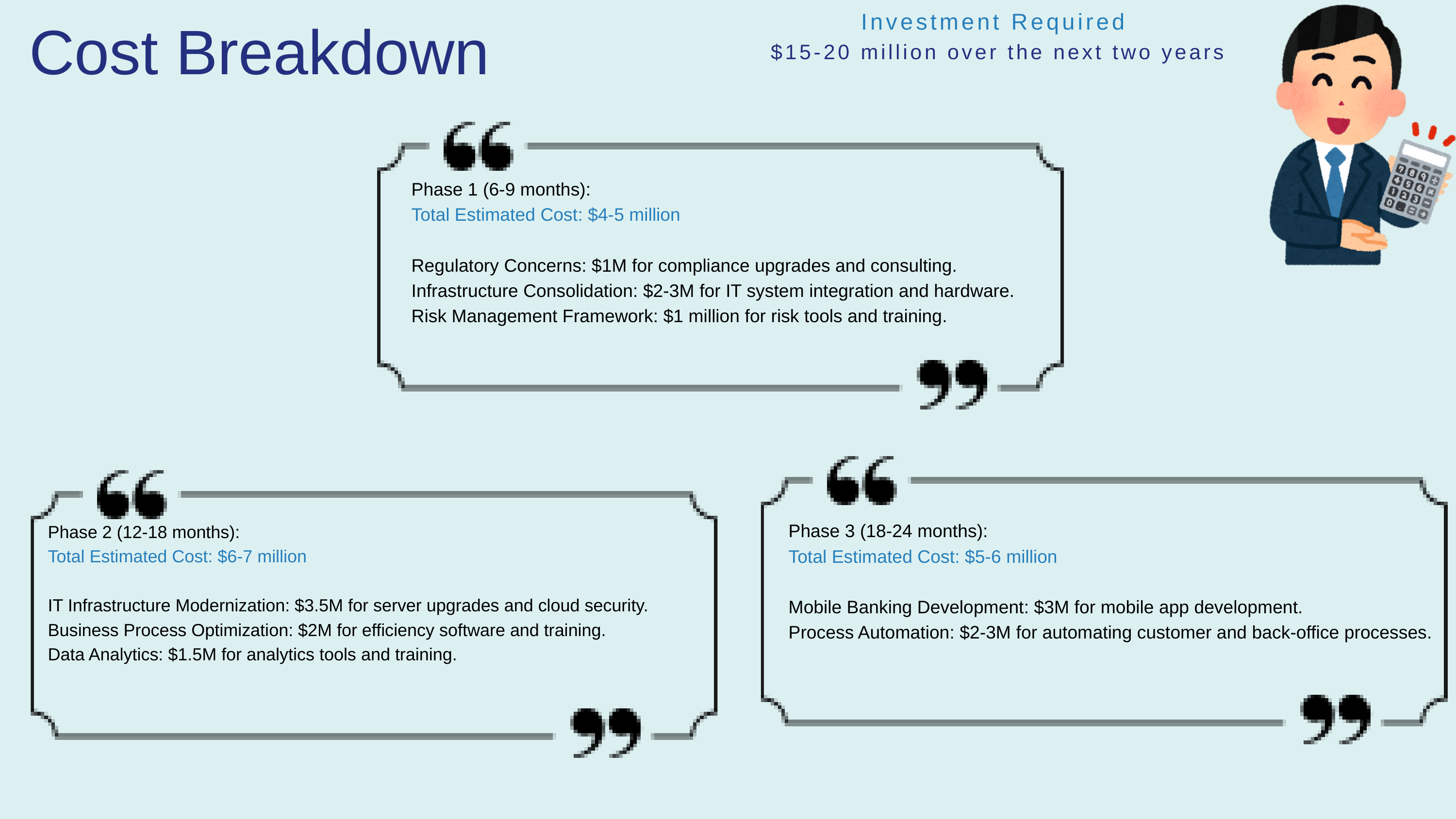

Investment Required
$15-20 million over the next two years

Cost Breakdown

Phase 1 (6-9 months):
Total Estimated Cost: $4-5 million

Regulatory Concerns: $1M for compliance upgrades and consulting.
Infrastructure Consolidation: $2-3M for IT system integration and hardware.
Risk Management Framework: $1 million for risk tools and training.

Phase 3 (18-24 months):
Total Estimated Cost: $5-6 million

Mobile Banking Development: $3M for mobile app development.
Process Automation: $2-3M for automating customer and back-office processes.
Phase 2 (12-18 months):
Total Estimated Cost: $6-7 million

IT Infrastructure Modernization: $3.5M for server upgrades and cloud security.
Business Process Optimization: $2M for efficiency software and training.
Data Analytics: $1.5M for analytics tools and training.